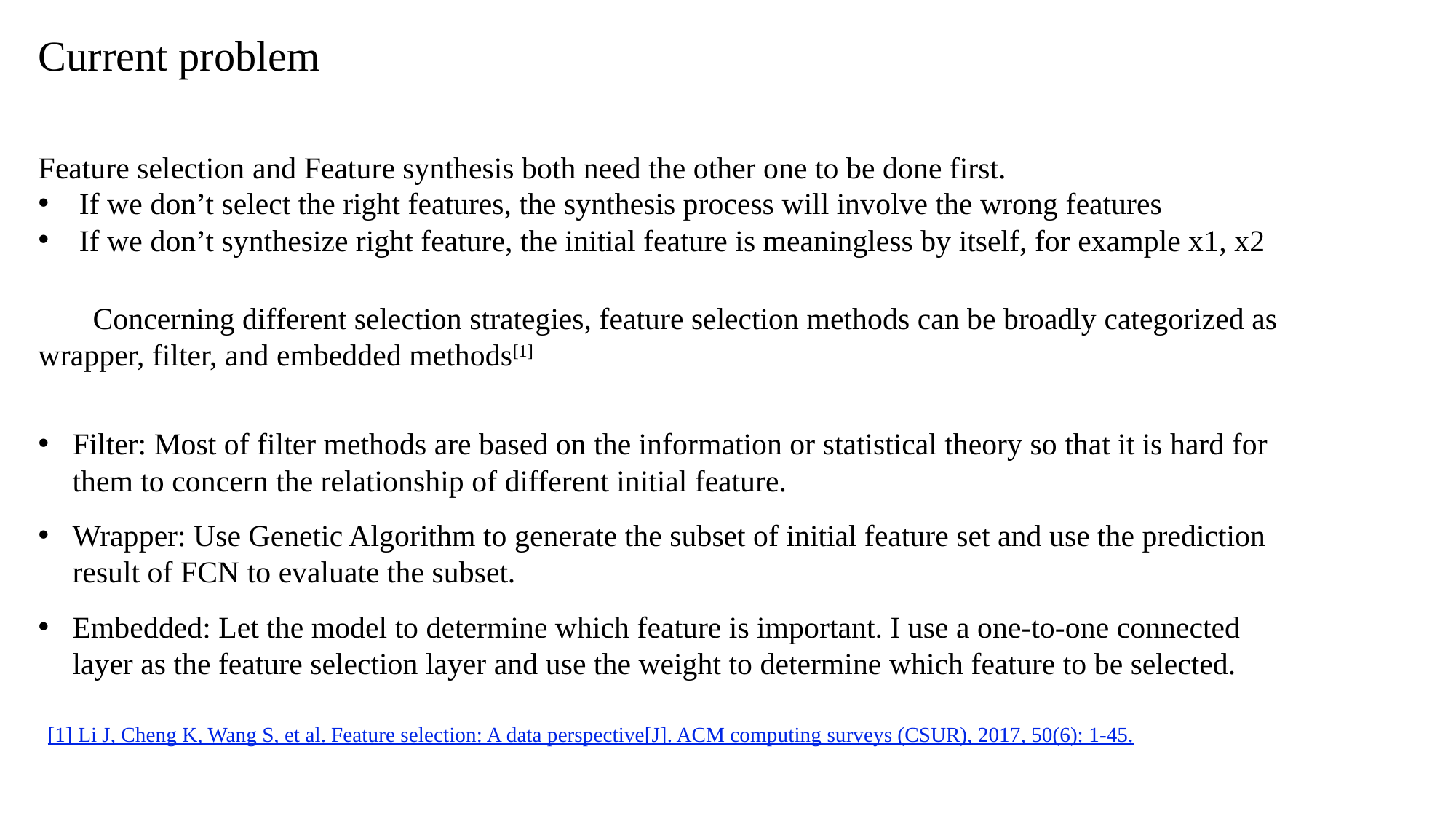

Current problem
Feature selection and Feature synthesis both need the other one to be done first.
If we don’t select the right features, the synthesis process will involve the wrong features
If we don’t synthesize right feature, the initial feature is meaningless by itself, for example x1, x2
Concerning different selection strategies, feature selection methods can be broadly categorized as wrapper, filter, and embedded methods[1]
Filter: Most of filter methods are based on the information or statistical theory so that it is hard for them to concern the relationship of different initial feature.
Wrapper: Use Genetic Algorithm to generate the subset of initial feature set and use the prediction result of FCN to evaluate the subset.
Embedded: Let the model to determine which feature is important. I use a one-to-one connected layer as the feature selection layer and use the weight to determine which feature to be selected.
[1] Li J, Cheng K, Wang S, et al. Feature selection: A data perspective[J]. ACM computing surveys (CSUR), 2017, 50(6): 1-45.